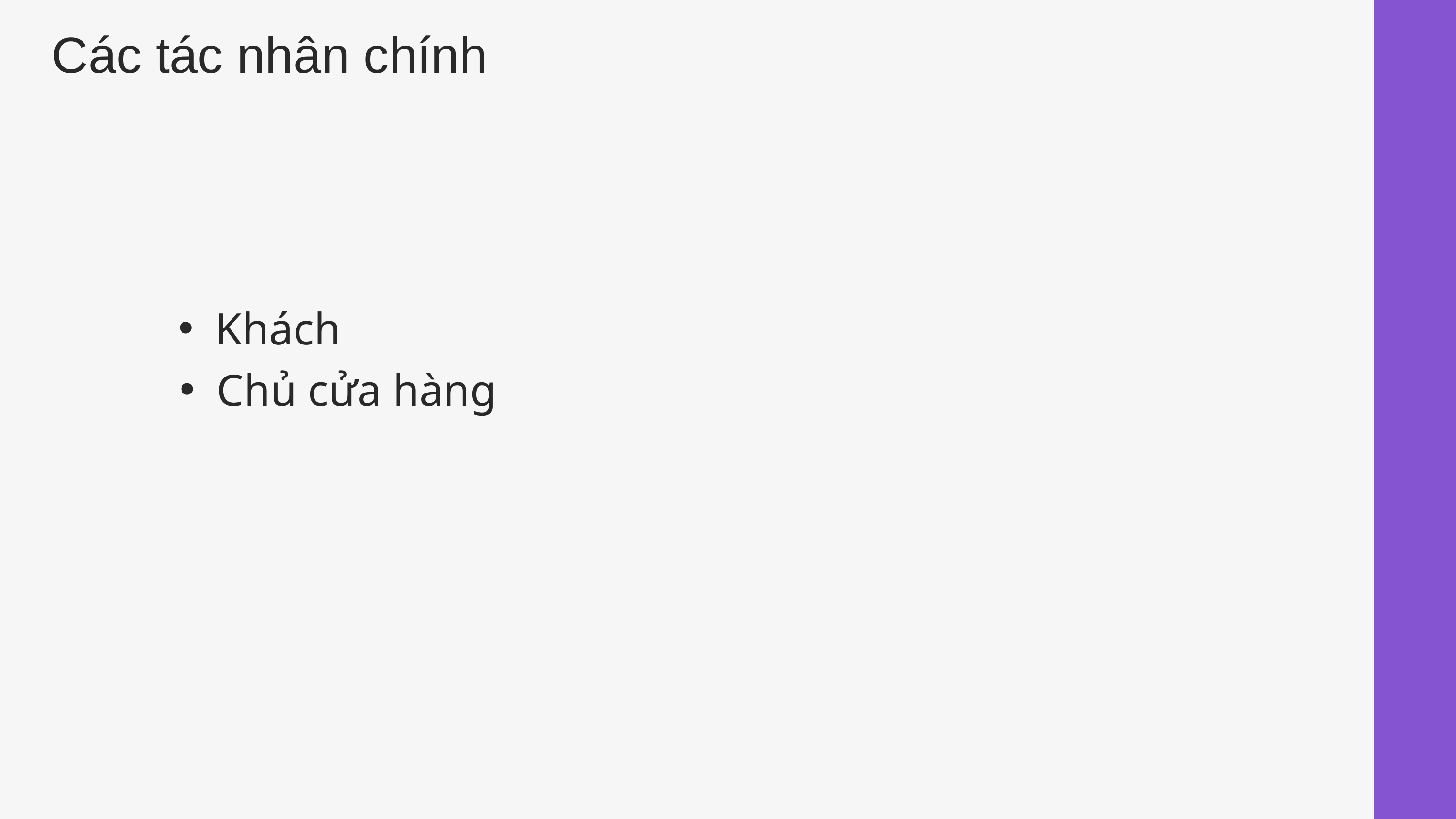

Các tác nhân chính
Khách
Chủ cửa hàng